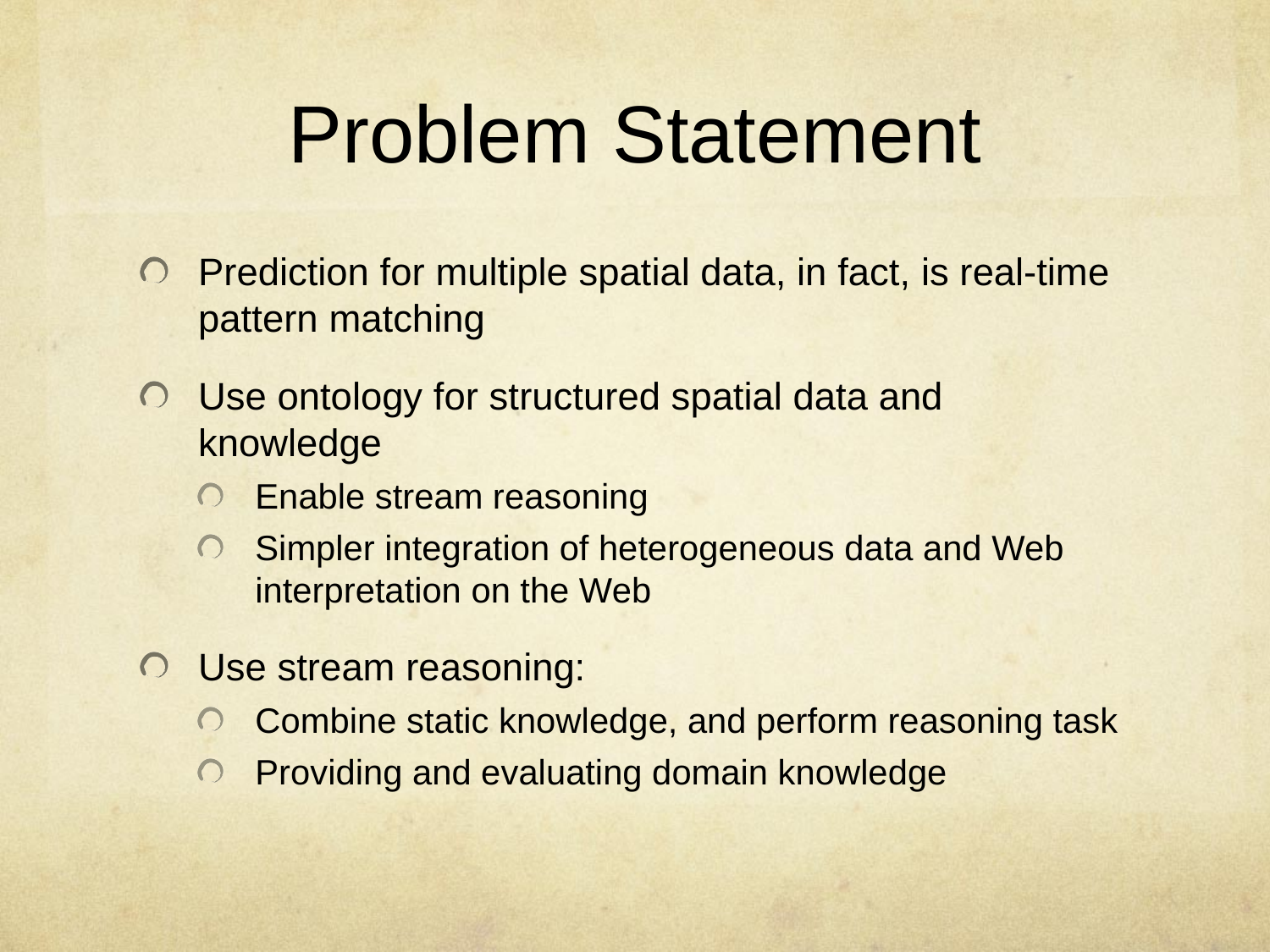

# Problem Statement
Prediction for multiple spatial data, in fact, is real-time pattern matching
Use ontology for structured spatial data and knowledge
Enable stream reasoning
Simpler integration of heterogeneous data and Web interpretation on the Web
Use stream reasoning:
Combine static knowledge, and perform reasoning task
Providing and evaluating domain knowledge